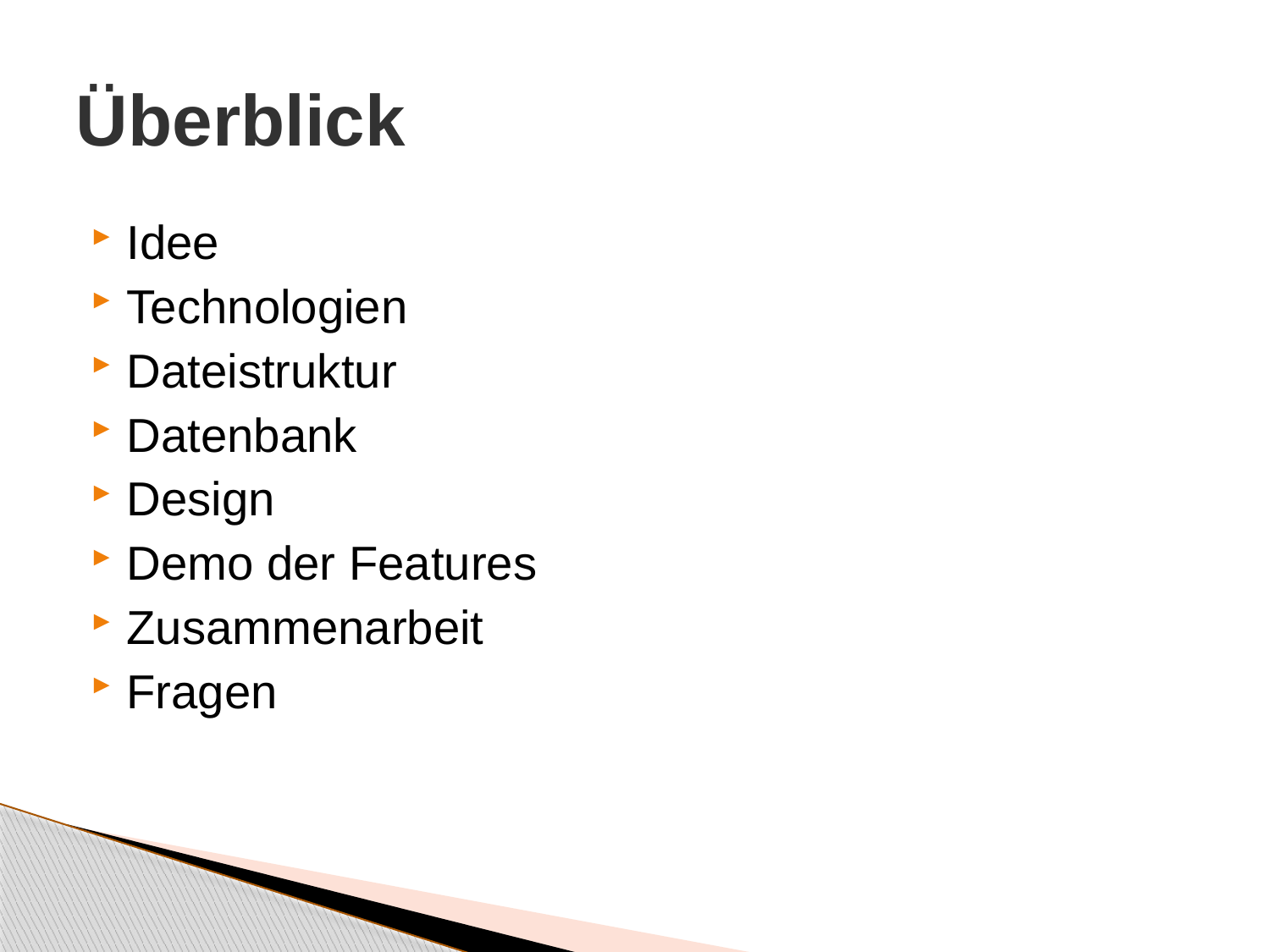

# Überblick
Idee
Technologien
Dateistruktur
Datenbank
Design
Demo der Features
Zusammenarbeit
Fragen